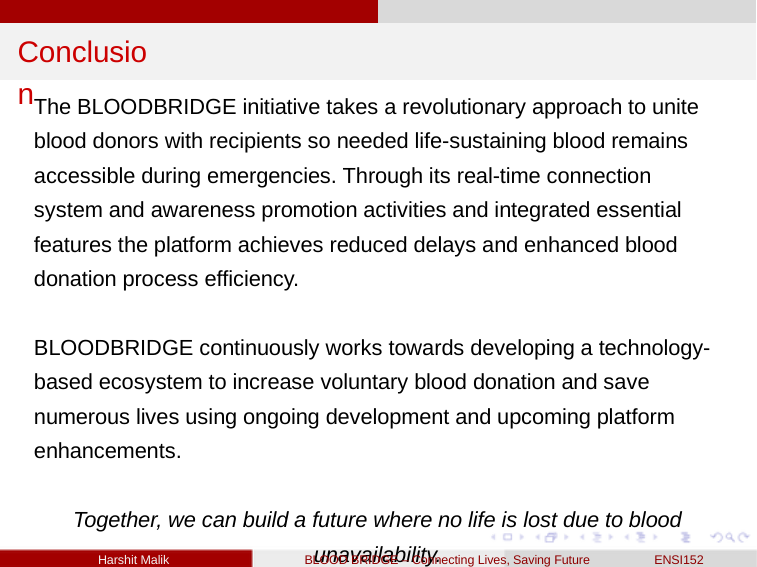

Conclusion
The BLOODBRIDGE initiative takes a revolutionary approach to unite blood donors with recipients so needed life-sustaining blood remains accessible during emergencies. Through its real-time connection system and awareness promotion activities and integrated essential features the platform achieves reduced delays and enhanced blood donation process efficiency.

BLOODBRIDGE continuously works towards developing a technology-based ecosystem to increase voluntary blood donation and save numerous lives using ongoing development and upcoming platform enhancements.

Together, we can build a future where no life is lost due to blood unavailability.

                             Harshit Malik                                        BLOOD BRIDGE – Connecting Lives, Saving Future                   ENSI152                         8/8